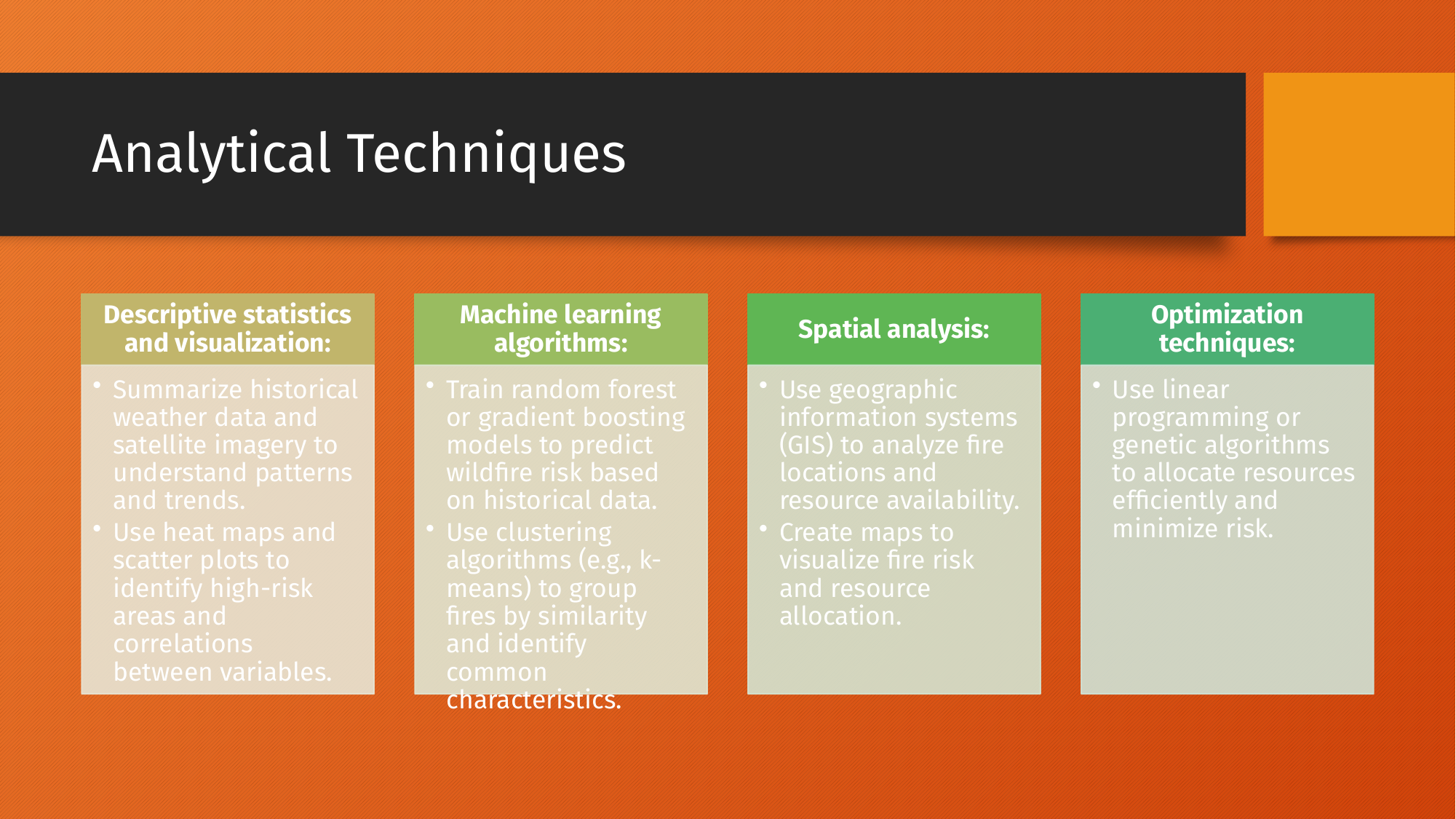

# Analytical Techniques
Descriptive statistics and visualization:
Summarize historical weather data and satellite imagery to understand patterns and trends.
Use heat maps and scatter plots to identify high-risk areas and correlations between variables.
Machine learning algorithms:
Train random forest or gradient boosting models to predict wildfire risk based on historical data.
Use clustering algorithms (e.g., k-means) to group fires by similarity and identify common characteristics.
Spatial analysis:
Use geographic information systems (GIS) to analyze fire locations and resource availability.
Create maps to visualize fire risk and resource allocation.
Optimization techniques:
Use linear programming or genetic algorithms to allocate resources efficiently and minimize risk.